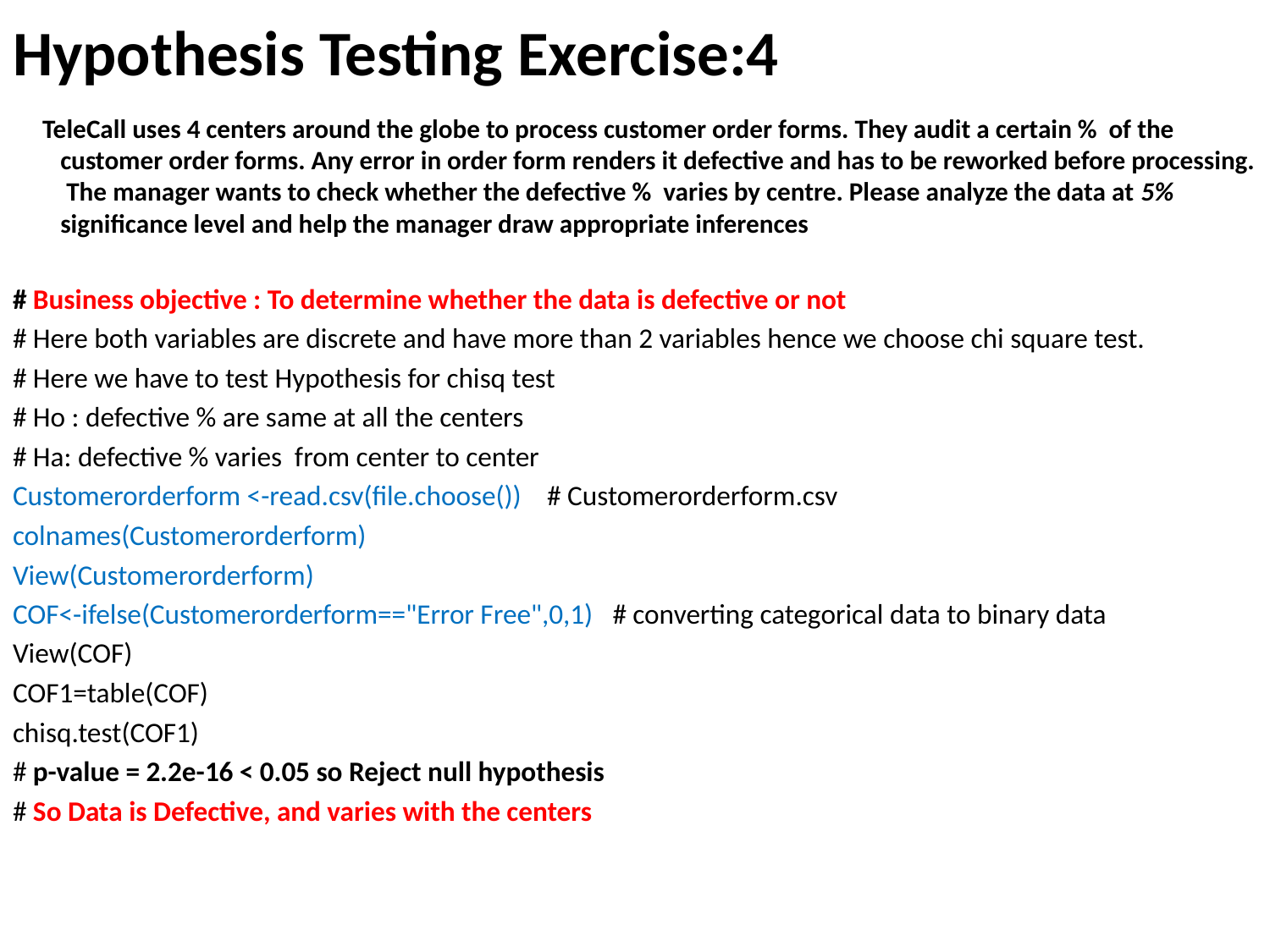

# Hypothesis Testing Exercise:4
     TeleCall uses 4 centers around the globe to process customer order forms. They audit a certain %  of the customer order forms. Any error in order form renders it defective and has to be reworked before processing.  The manager wants to check whether the defective %  varies by centre. Please analyze the data at 5% significance level and help the manager draw appropriate inferences

# Business objective : To determine whether the data is defective or not
# Here both variables are discrete and have more than 2 variables hence we choose chi square test.
# Here we have to test Hypothesis for chisq test
# Ho : defective % are same at all the centers
# Ha: defective % varies  from center to center
Customerorderform <-read.csv(file.choose())    # Customerorderform.csv
colnames(Customerorderform)
View(Customerorderform)
COF<-ifelse(Customerorderform=="Error Free",0,1)   # converting categorical data to binary data
View(COF)
COF1=table(COF)
chisq.test(COF1)
# p-value = 2.2e-16 < 0.05 so Reject null hypothesis
# So Data is Defective, and varies with the centers